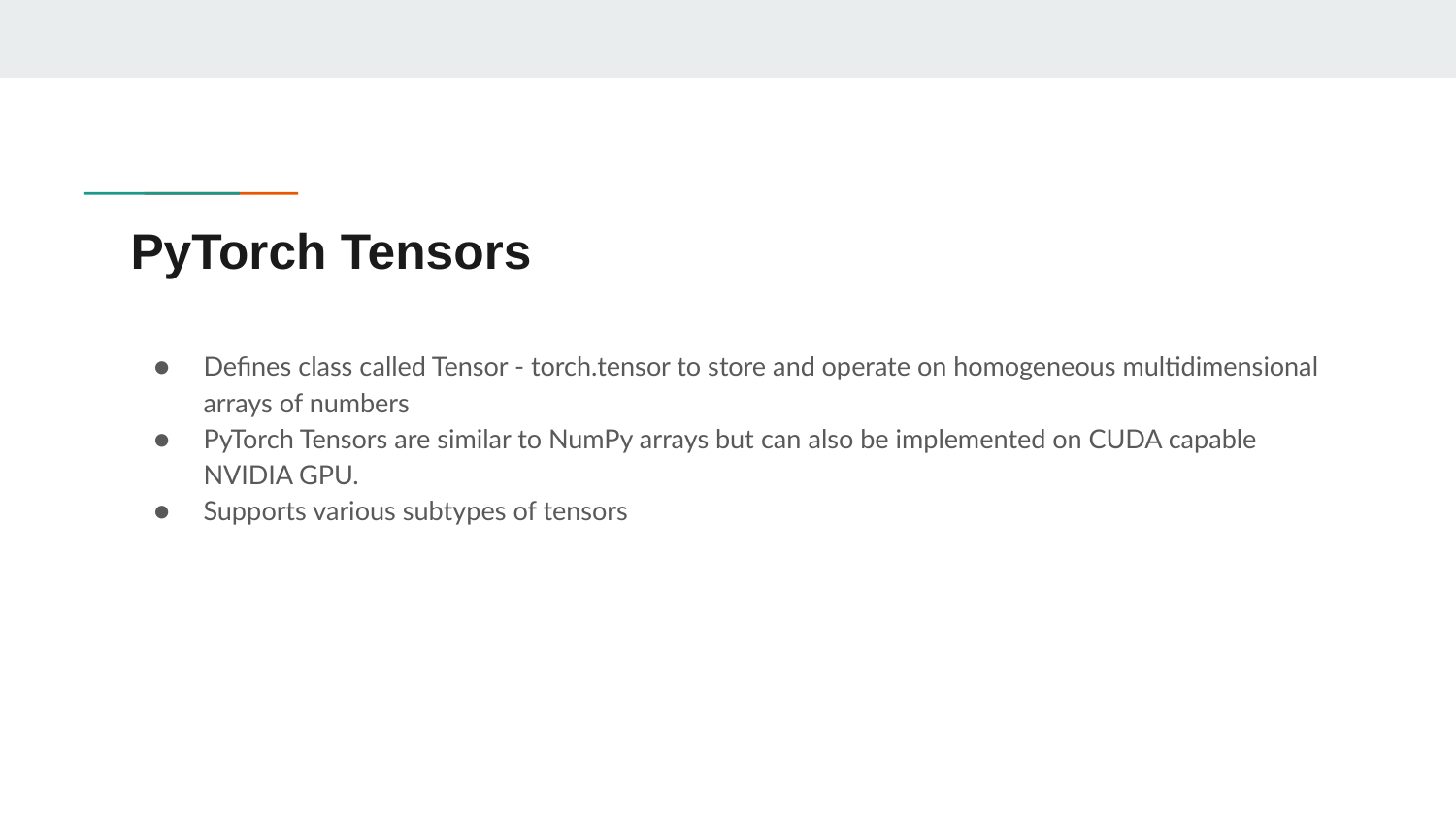

# PyTorch Tensors
Defines class called Tensor - torch.tensor to store and operate on homogeneous multidimensional arrays of numbers
PyTorch Tensors are similar to NumPy arrays but can also be implemented on CUDA capable NVIDIA GPU.
Supports various subtypes of tensors